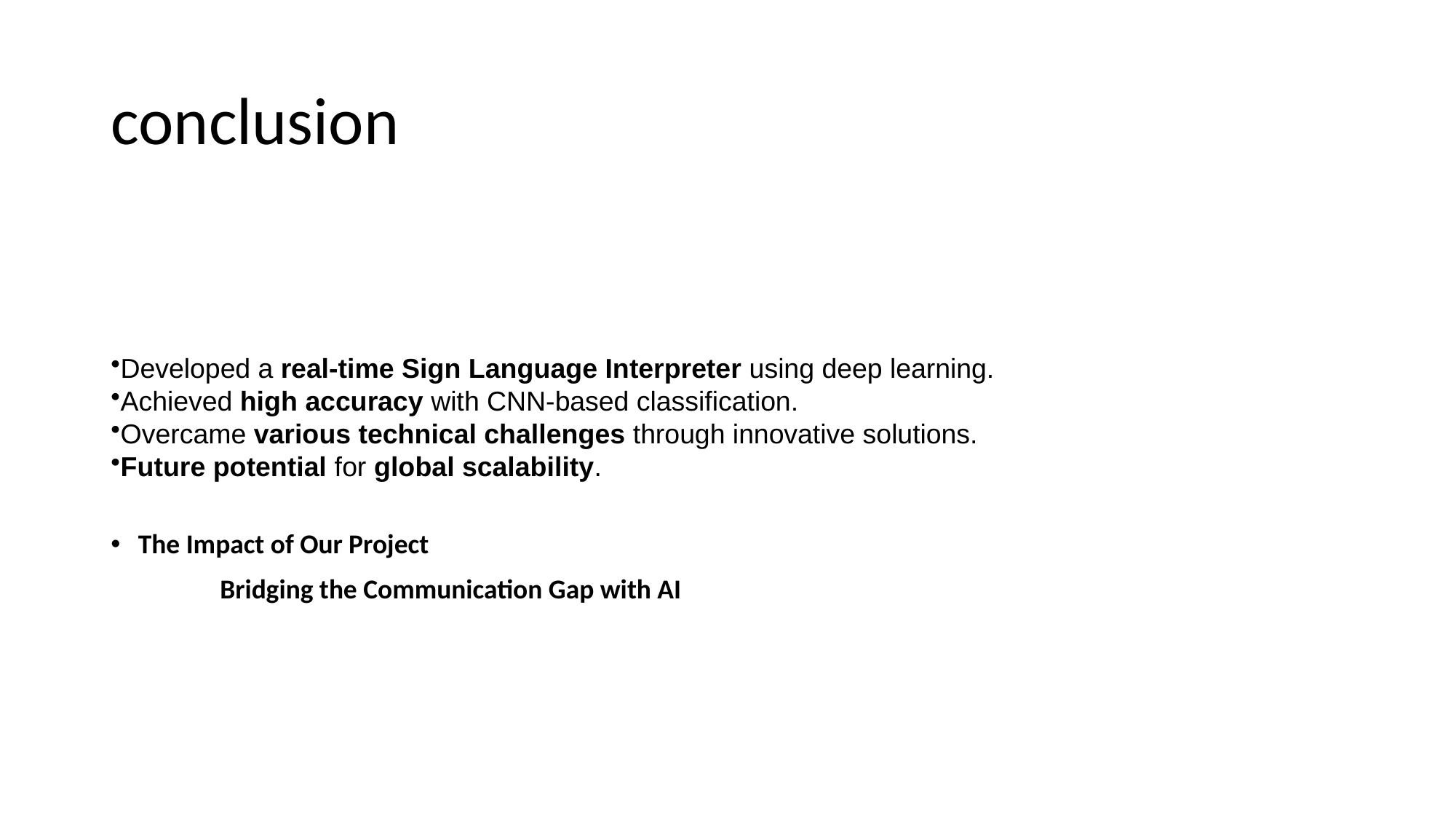

# conclusion

Developed a real-time Sign Language Interpreter using deep learning.
Achieved high accuracy with CNN-based classification.
Overcame various technical challenges through innovative solutions.
Future potential for global scalability.

The Impact of Our Project
	Bridging the Communication Gap with AI